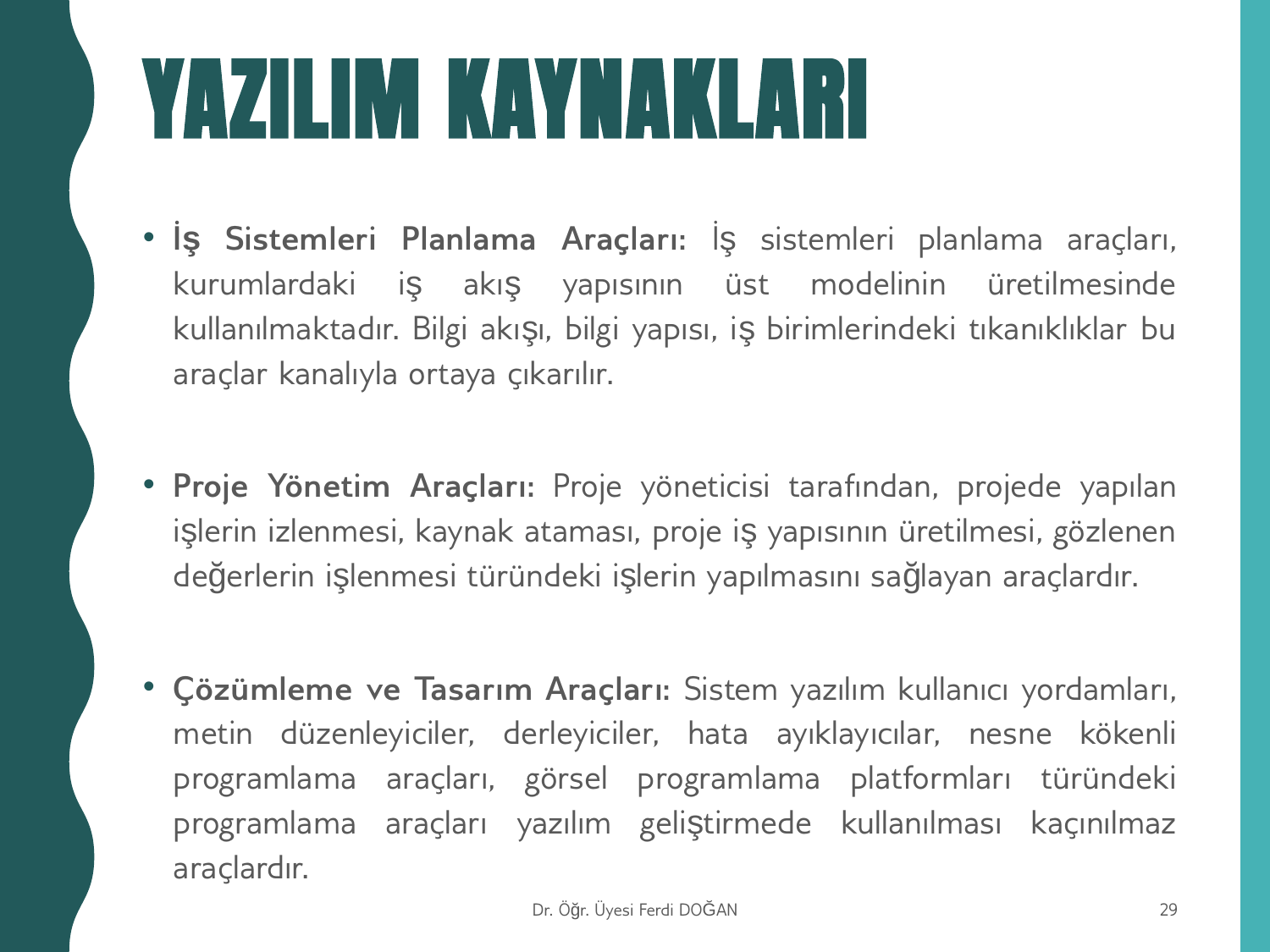

# Yazılım Kaynakları
İş Sistemleri Planlama Araçları: İş sistemleri planlama araçları, kurumlardaki iş akış yapısının üst modelinin üretilmesinde kullanılmaktadır. Bilgi akışı, bilgi yapısı, iş birimlerindeki tıkanıklıklar bu araçlar kanalıyla ortaya çıkarılır.

Proje Yönetim Araçları: Proje yöneticisi tarafından, projede yapılan işlerin izlenmesi, kaynak ataması, proje iş yapısının üretilmesi, gözlenen değerlerin işlenmesi türündeki işlerin yapılmasını sağlayan araçlardır.

Çözümleme ve Tasarım Araçları: Sistem yazılım kullanıcı yordamları, metin düzenleyiciler, derleyiciler, hata ayıklayıcılar, nesne kökenli programlama araçları, görsel programlama platformları türündeki programlama araçları yazılım geliştirmede kullanılması kaçınılmaz araçlardır.

Dr. Öğr. Üyesi Ferdi DOĞAN
29